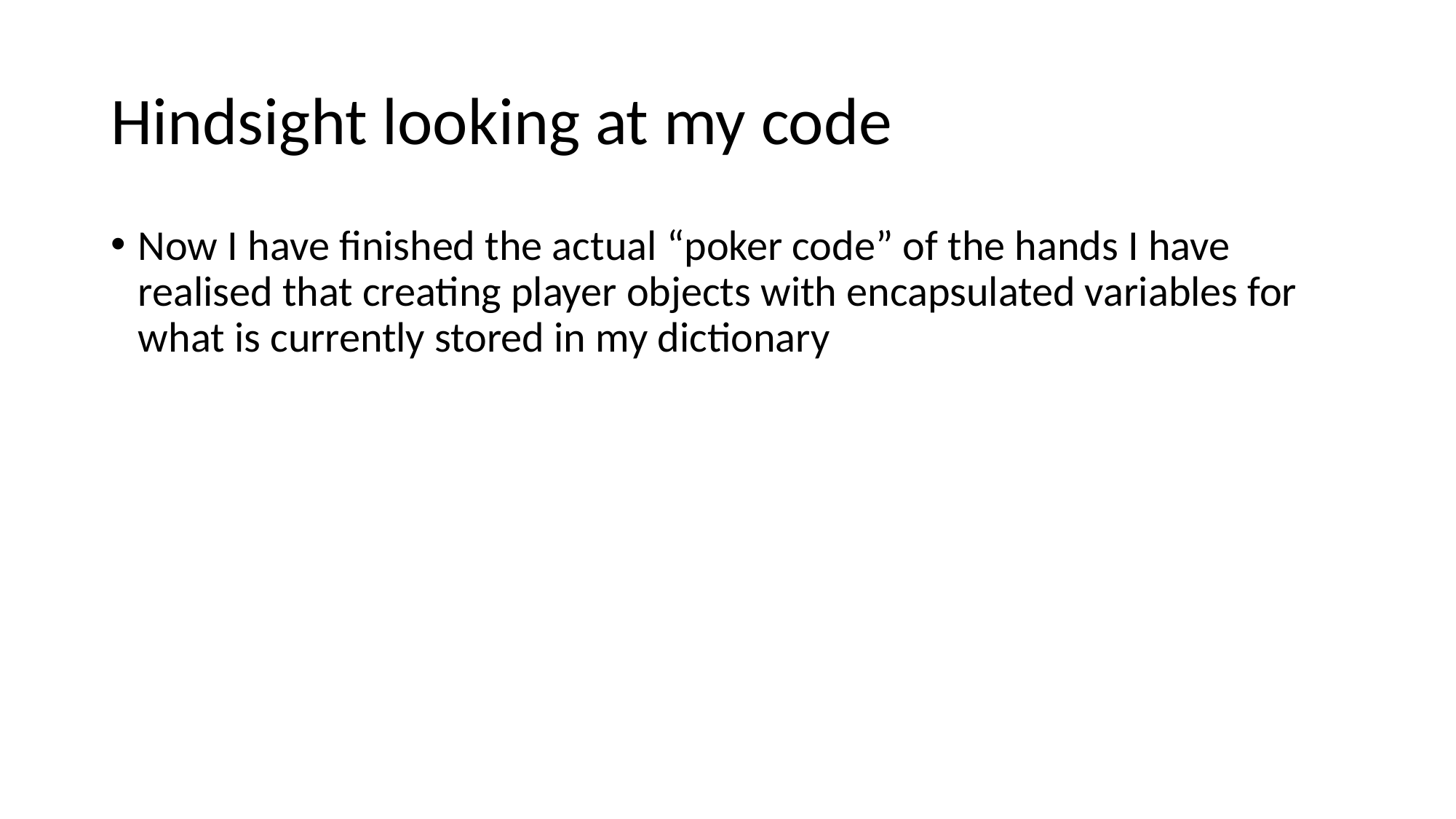

# Hindsight looking at my code
Now I have finished the actual “poker code” of the hands I have realised that creating player objects with encapsulated variables for what is currently stored in my dictionary